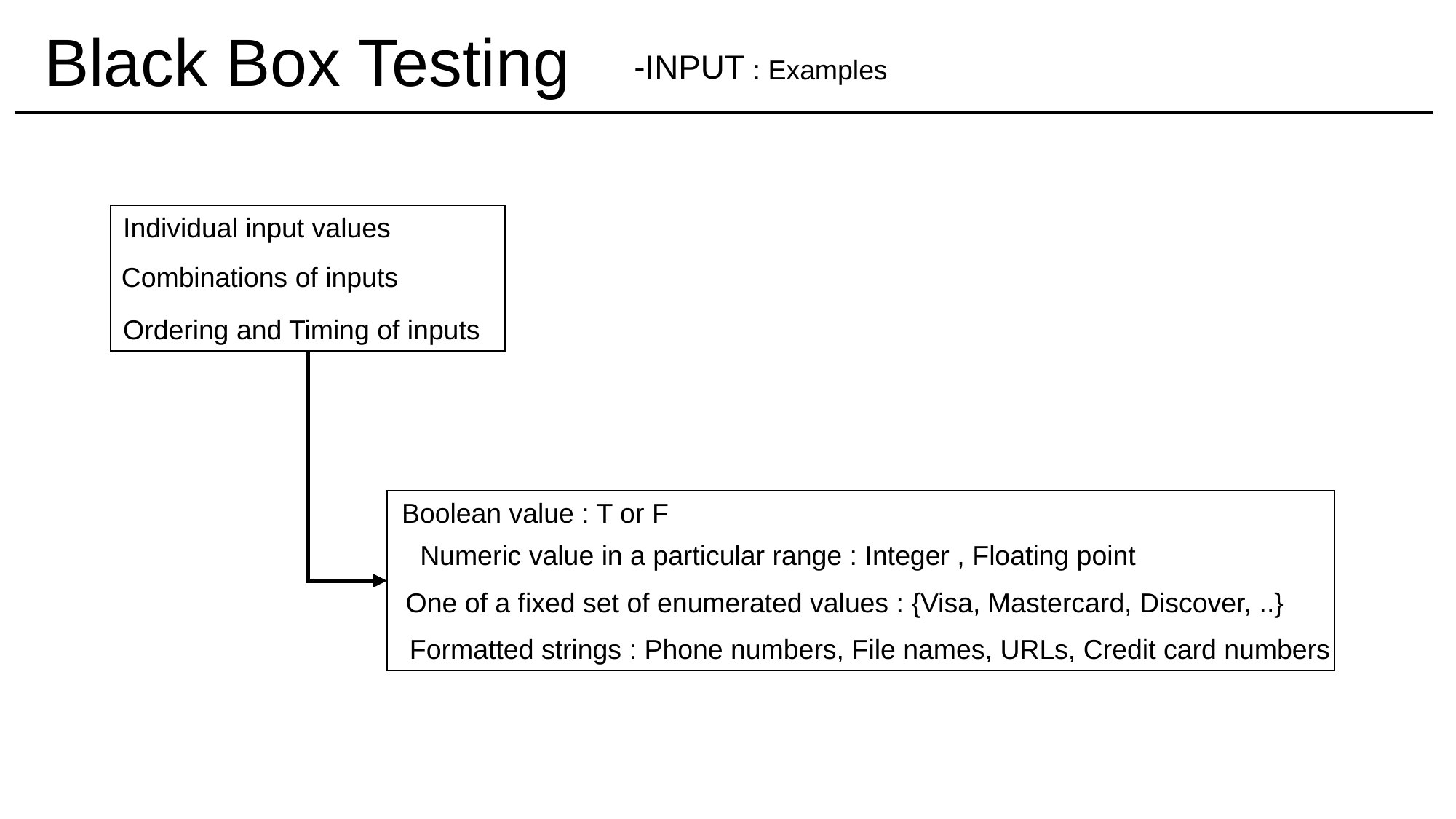

Black Box Testing
-INPUT
: Examples

Individual input values
Combinations of inputs
Ordering and Timing of inputs
Boolean value : T or F

Numeric value in a particular range : Integer , Floating point
One of a fixed set of enumerated values : {Visa, Mastercard, Discover, ..}
Formatted strings : Phone numbers, File names, URLs, Credit card numbers